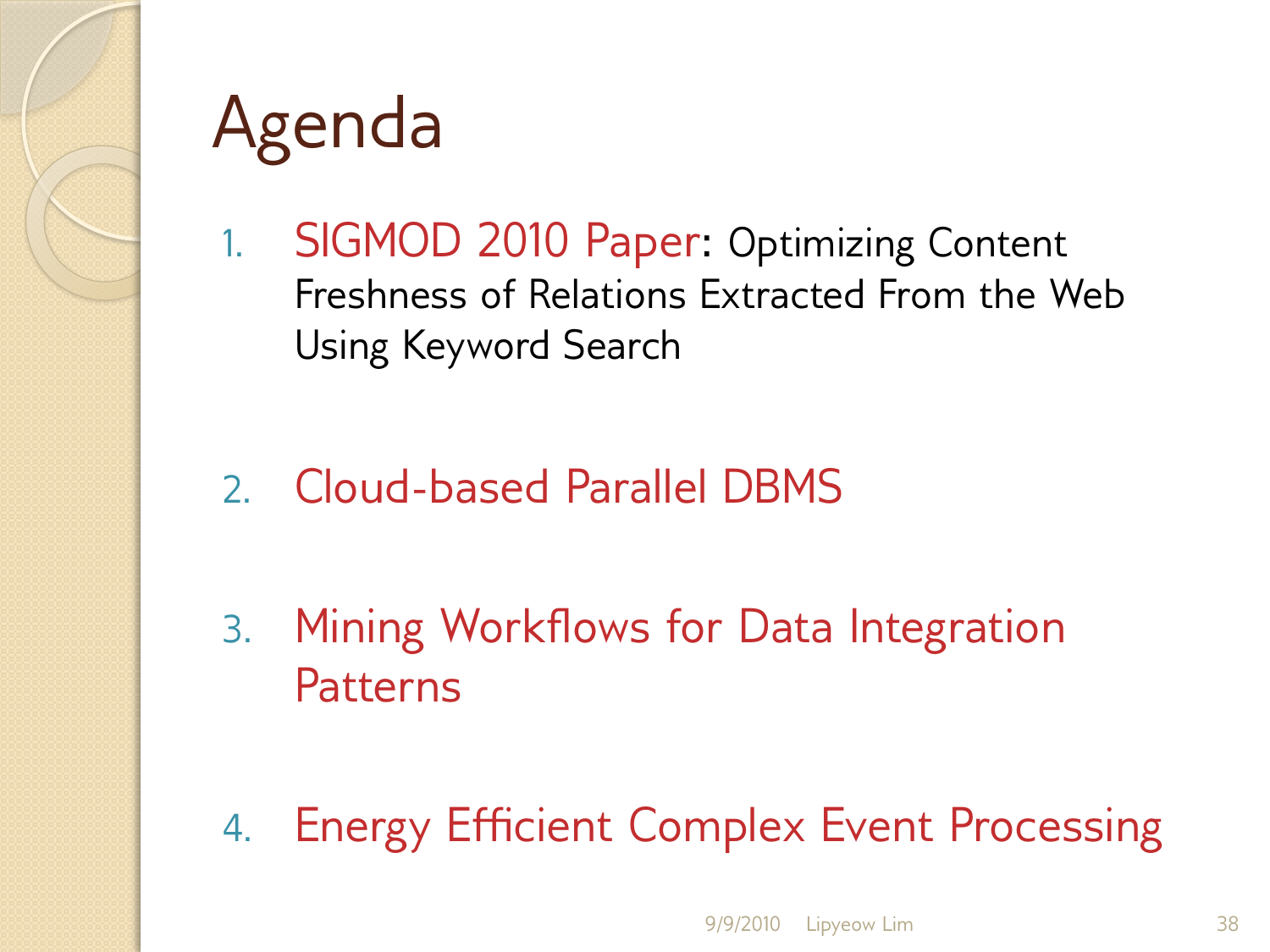

# Agenda
SIGMOD 2010 Paper: Optimizing Content Freshness of Relations Extracted From the Web Using Keyword Search

Cloud-based Parallel DBMS

Mining Workflows for Data Integration Patterns

Energy Efficient Complex Event Processing
9/9/2010
Lipyeow Lim
38